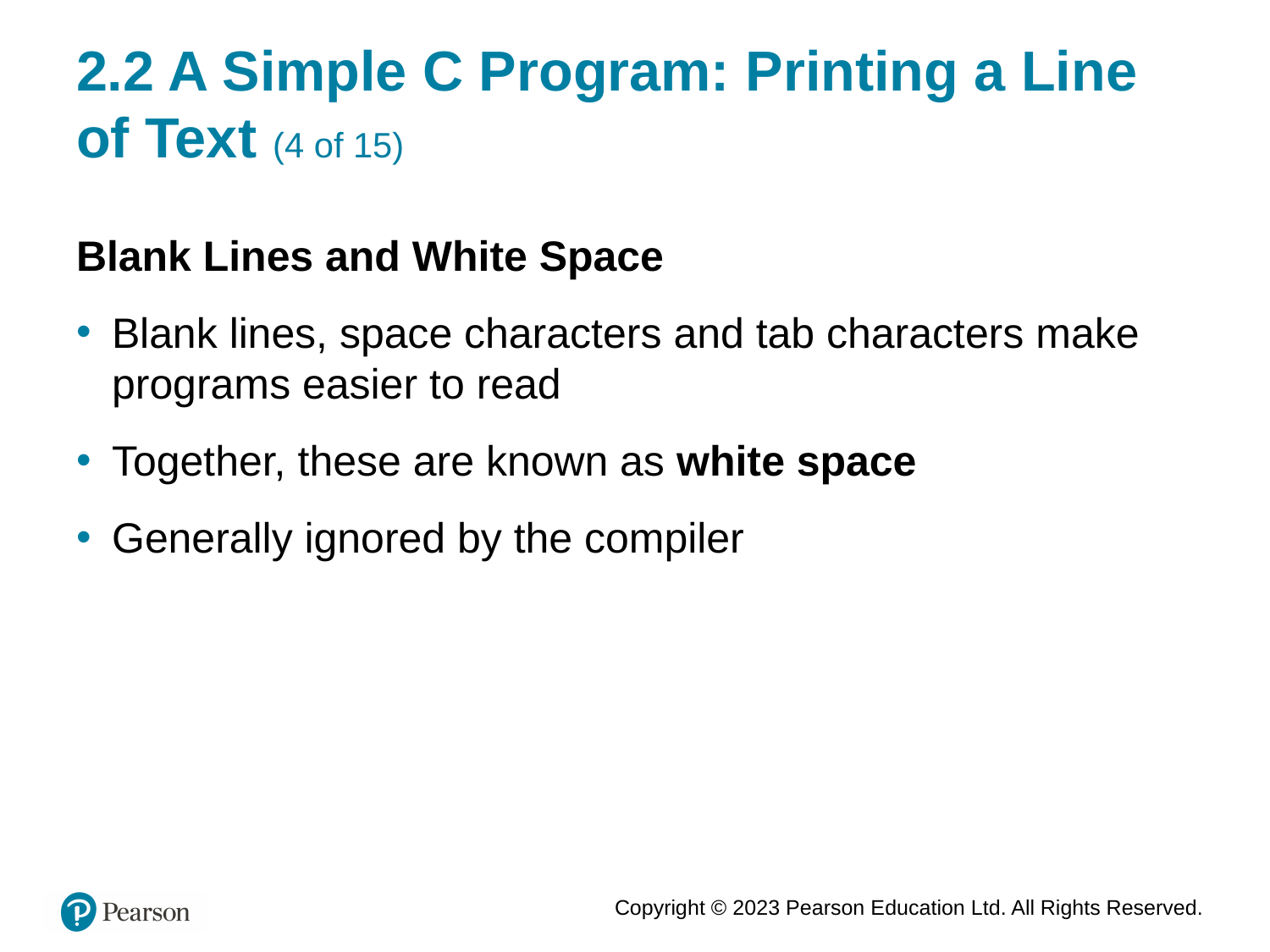

# 2.2 A Simple C Program: Printing a Line of Text (4 of 15)
Blank Lines and White Space
Blank lines, space characters and tab characters make programs easier to read
Together, these are known as white space
Generally ignored by the compiler